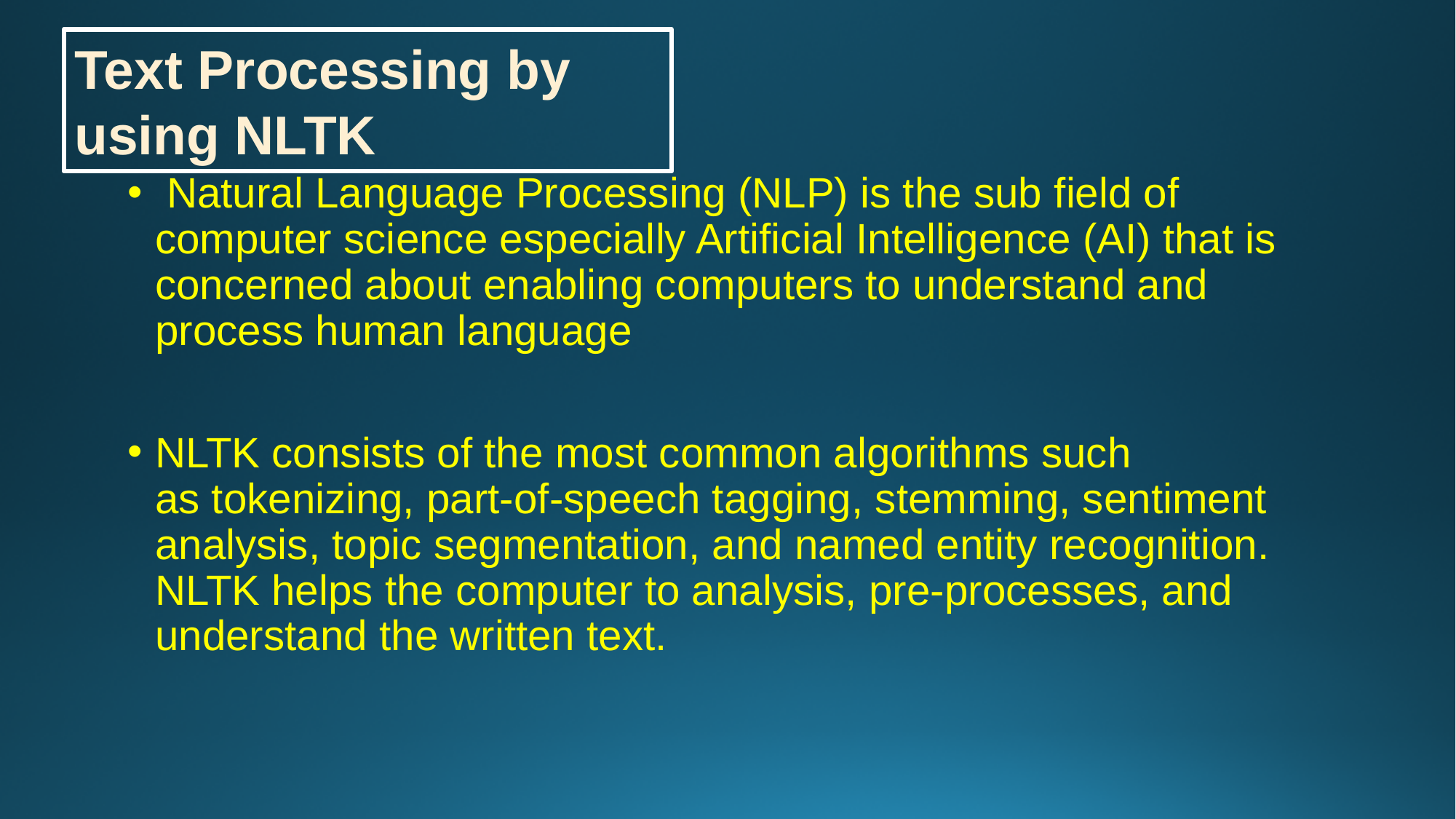

Text Processing by using NLTK
 Natural Language Processing (NLP) is the sub field of computer science especially Artificial Intelligence (AI) that is concerned about enabling computers to understand and process human language

NLTK consists of the most common algorithms such as tokenizing, part-of-speech tagging, stemming, sentiment analysis, topic segmentation, and named entity recognition. NLTK helps the computer to analysis, pre-processes, and understand the written text.